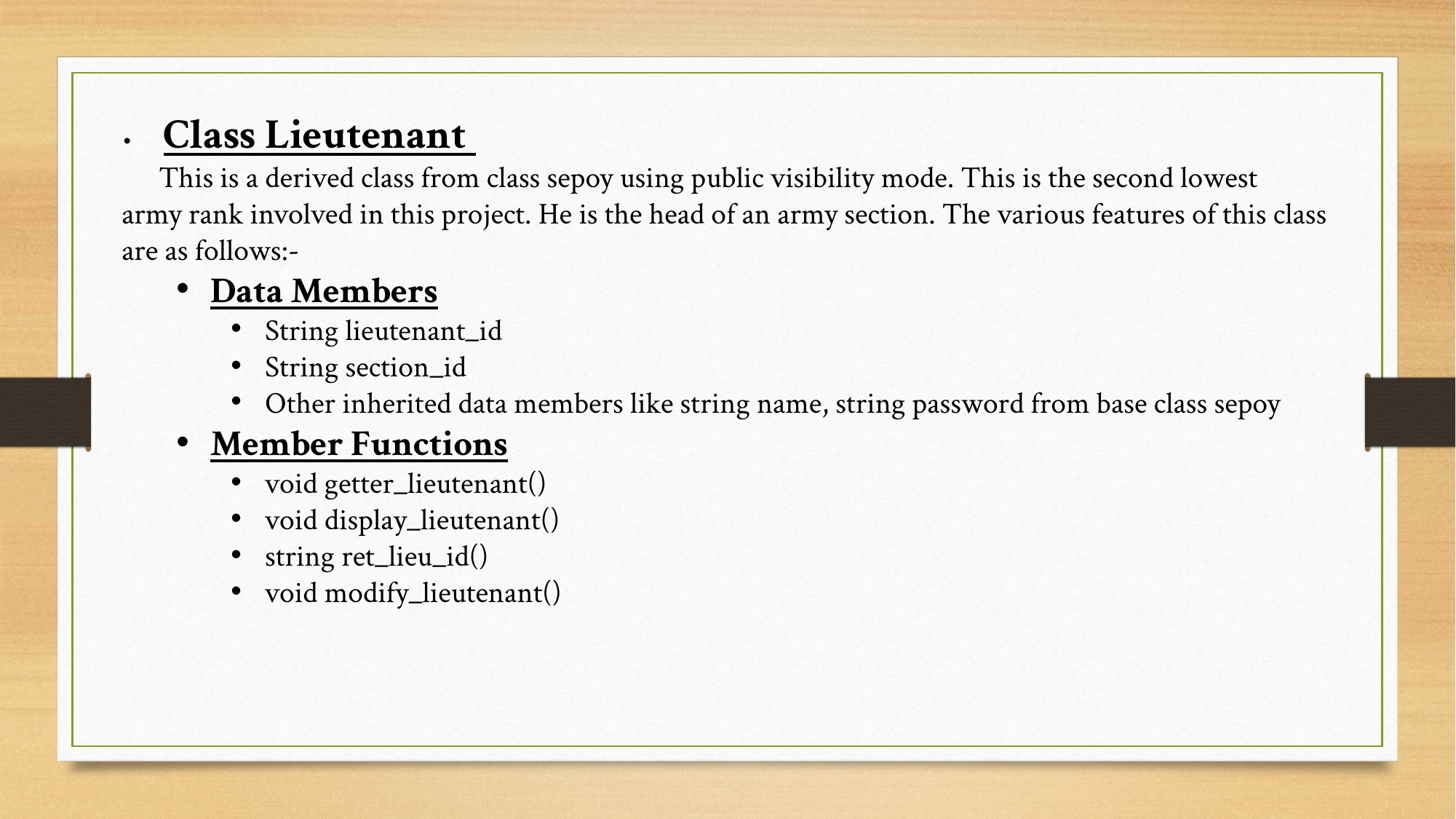

•     Class Lieutenant
      This is a derived class from class sepoy using public visibility mode. This is the second lowest   army rank involved in this project. He is the head of an army section. The various features of this class are as follows:-
Data Members
String lieutenant_id
String section_id
Other inherited data members like string name, string password from base class sepoy
Member Functions
void getter_lieutenant()
void display_lieutenant()
string ret_lieu_id()
void modify_lieutenant()